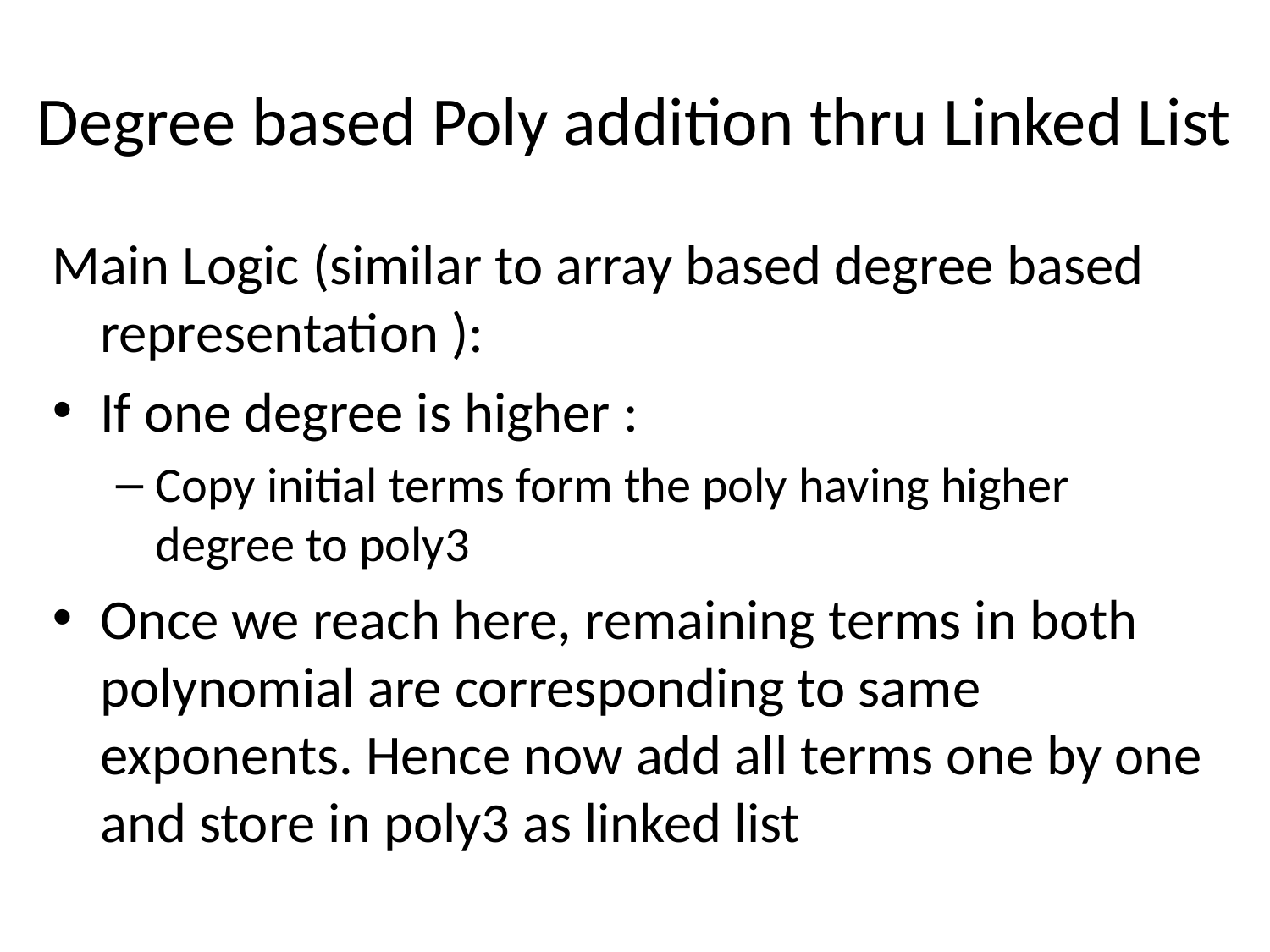

# Degree based Poly addition thru Linked List
Main Logic (similar to array based degree based representation ):
If one degree is higher :
Copy initial terms form the poly having higher degree to poly3
Once we reach here, remaining terms in both polynomial are corresponding to same exponents. Hence now add all terms one by one and store in poly3 as linked list